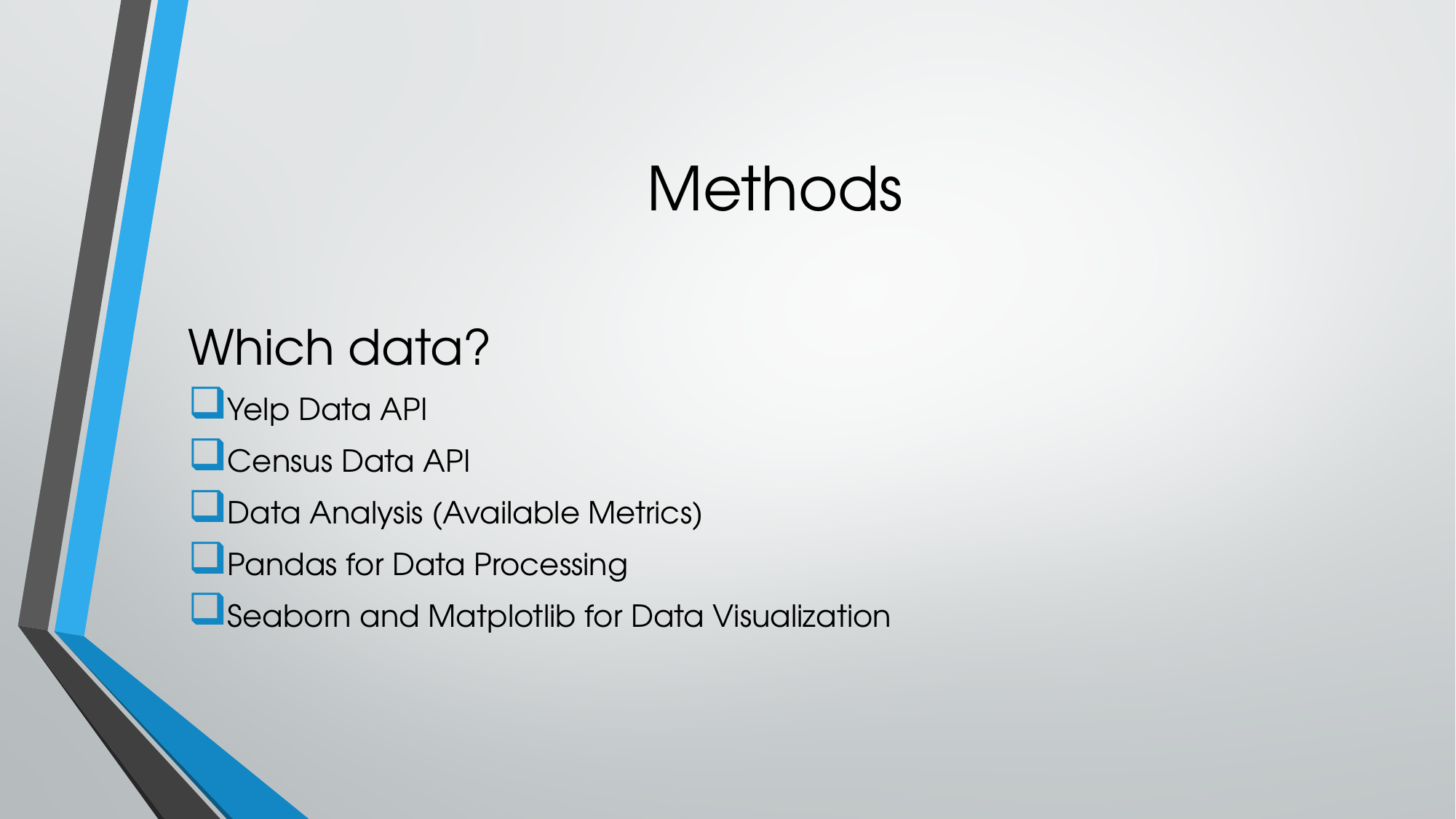

# Methods
Which data?
Yelp Data API
Census Data API
Data Analysis (Available Metrics)
Pandas for Data Processing
Seaborn and Matplotlib for Data Visualization